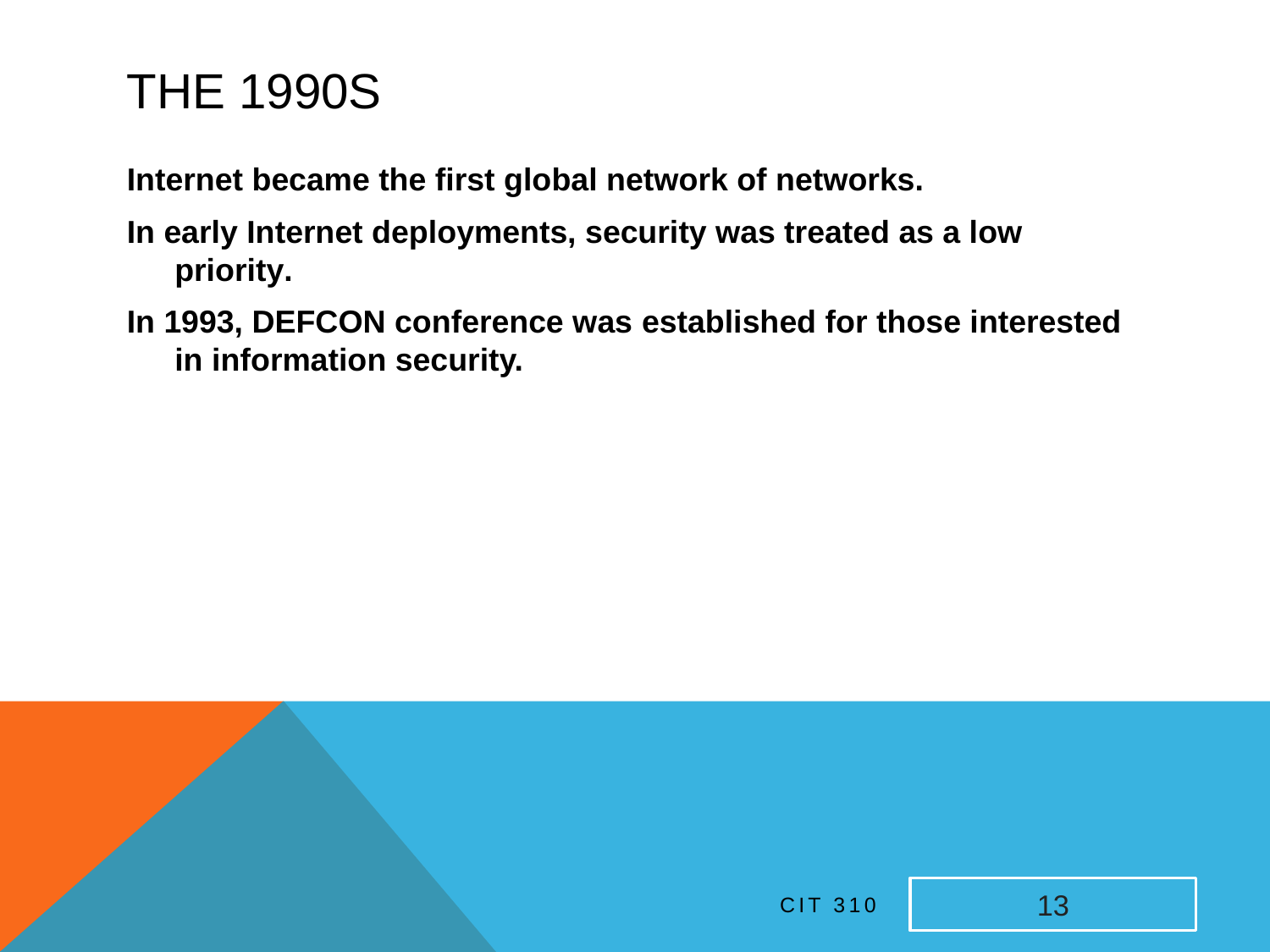

# The 1990s
Internet became the first global network of networks.
In early Internet deployments, security was treated as a low priority.
In 1993, DEFCON conference was established for those interested in information security.
CIT 310
13